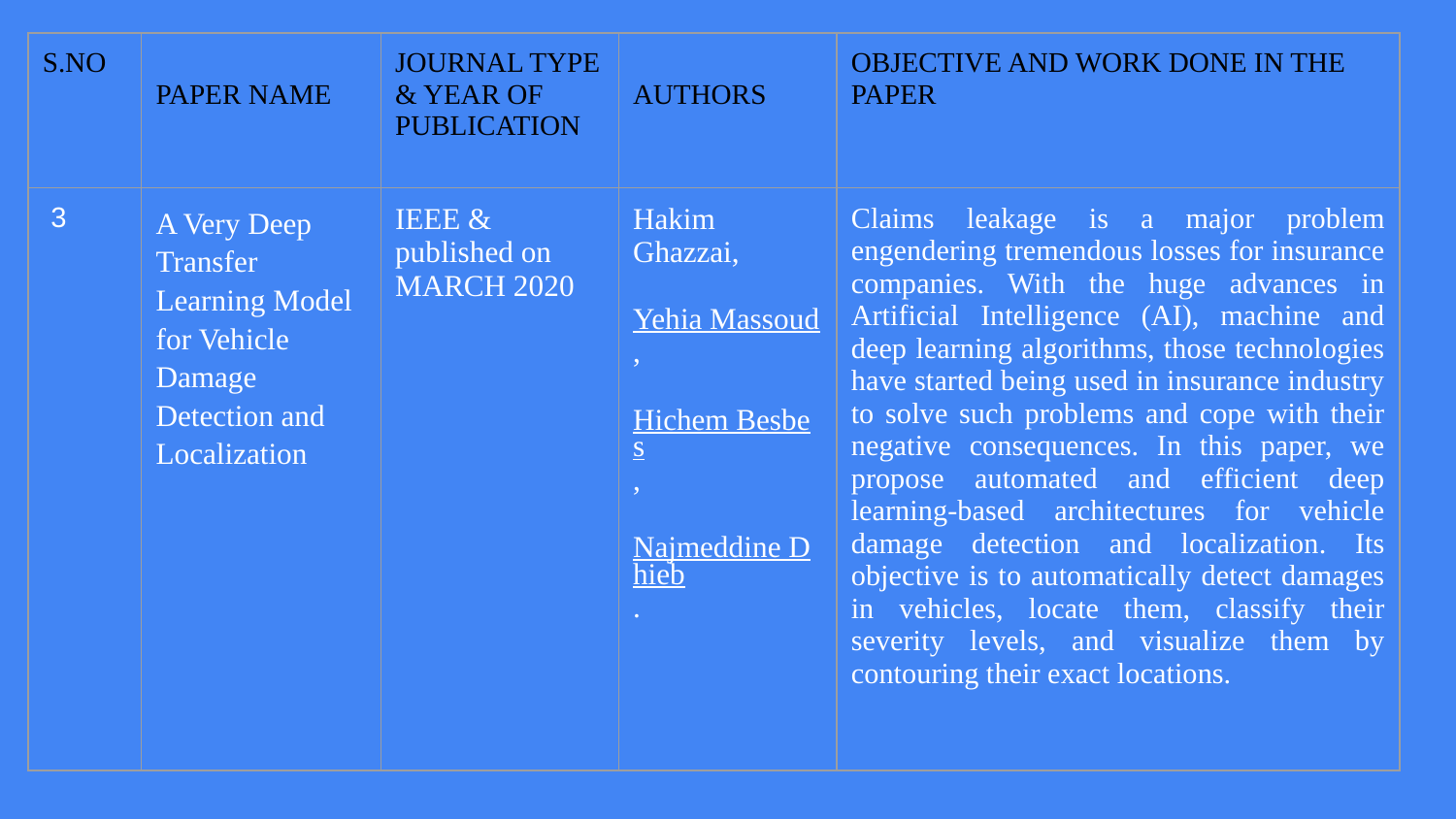

| S.NO | PAPER NAME | JOURNAL TYPE & YEAR OF PUBLICATION | AUTHORS | OBJECTIVE AND WORK DONE IN THE PAPER |
| --- | --- | --- | --- | --- |
| 3 | A Very Deep Transfer Learning Model for Vehicle Damage Detection and Localization | IEEE & published on MARCH 2020 | Hakim Ghazzai, Yehia Massoud, Hichem Besbes, Najmeddine Dhieb. | Claims leakage is a major problem engendering tremendous losses for insurance companies. With the huge advances in Artificial Intelligence (AI), machine and deep learning algorithms, those technologies have started being used in insurance industry to solve such problems and cope with their negative consequences. In this paper, we propose automated and efficient deep learning-based architectures for vehicle damage detection and localization. Its objective is to automatically detect damages in vehicles, locate them, classify their severity levels, and visualize them by contouring their exact locations. |